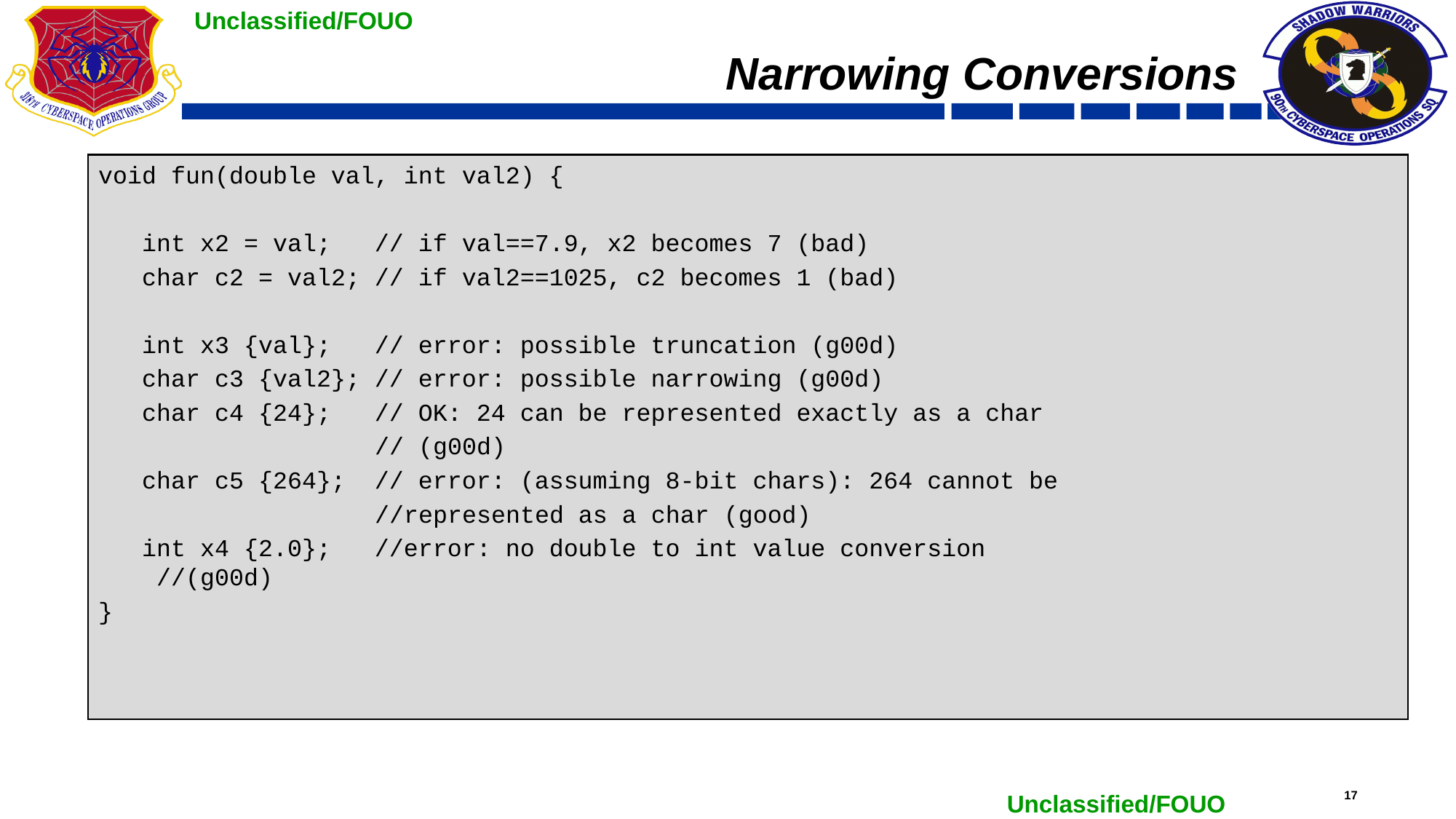

# Narrowing Conversions
void fun(double val, int val2) {

   int x2 = val;   // if val==7.9, x2 becomes 7 (bad)
   char c2 = val2; // if val2==1025, c2 becomes 1 (bad)

   int x3 {val};   // error: possible truncation (g00d)
   char c3 {val2}; // error: possible narrowing (g00d)
   char c4 {24};   // OK: 24 can be represented exactly as a char
                   // (g00d)
   char c5 {264};  // error: (assuming 8-bit chars): 264 cannot be
		    //represented as a char (good)
   int x4 {2.0};   //error: no double to int value conversion       		    //(g00d)
}